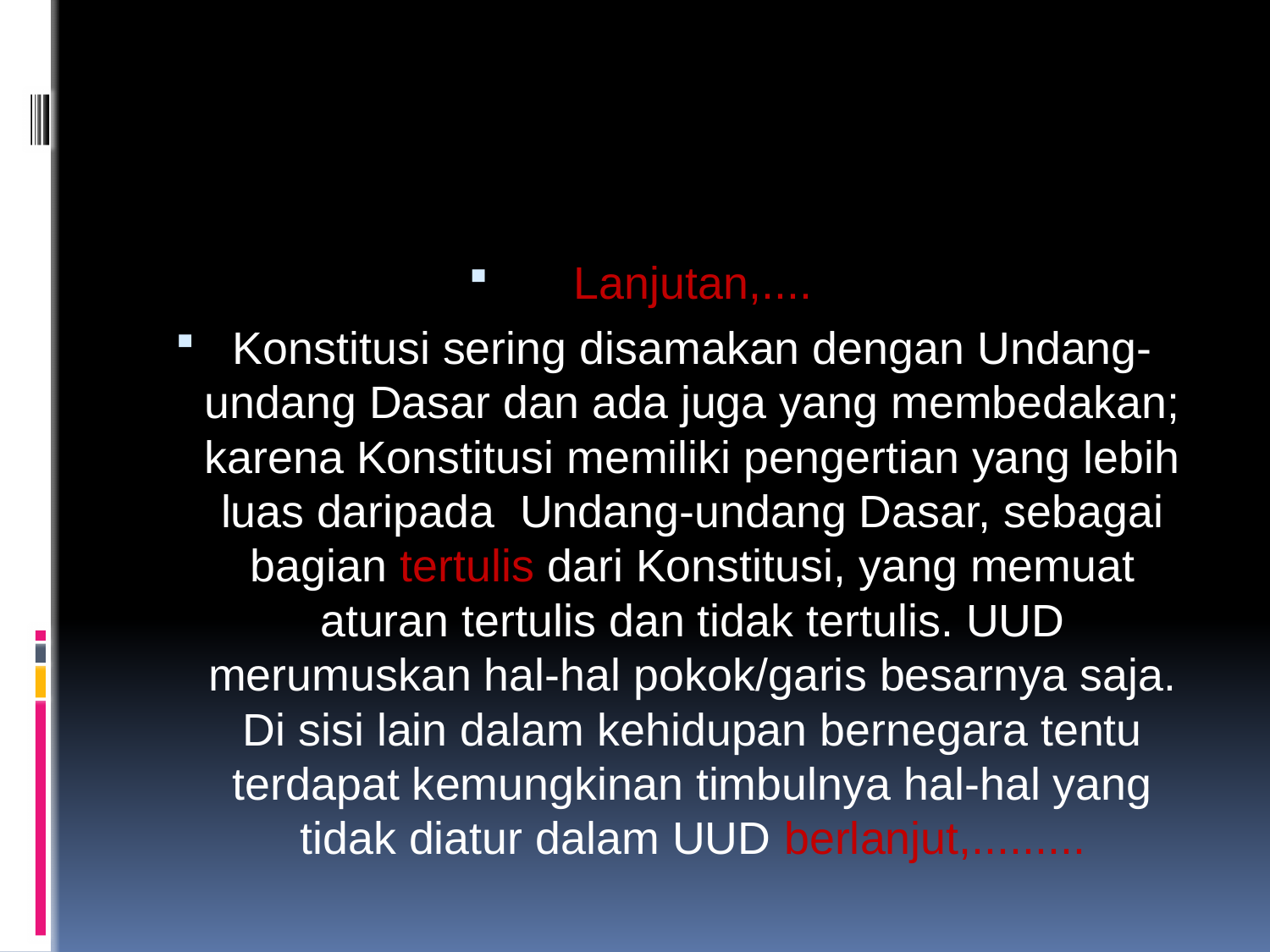

Lanjutan,....
Konstitusi sering disamakan dengan Undang-undang Dasar dan ada juga yang membedakan; karena Konstitusi memiliki pengertian yang lebih luas daripada  Undang-undang Dasar, sebagai bagian tertulis dari Konstitusi, yang memuat aturan tertulis dan tidak tertulis. UUD merumuskan hal-hal pokok/garis besarnya saja. Di sisi lain dalam kehidupan bernegara tentu terdapat kemungkinan timbulnya hal-hal yang tidak diatur dalam UUD berlanjut,.........